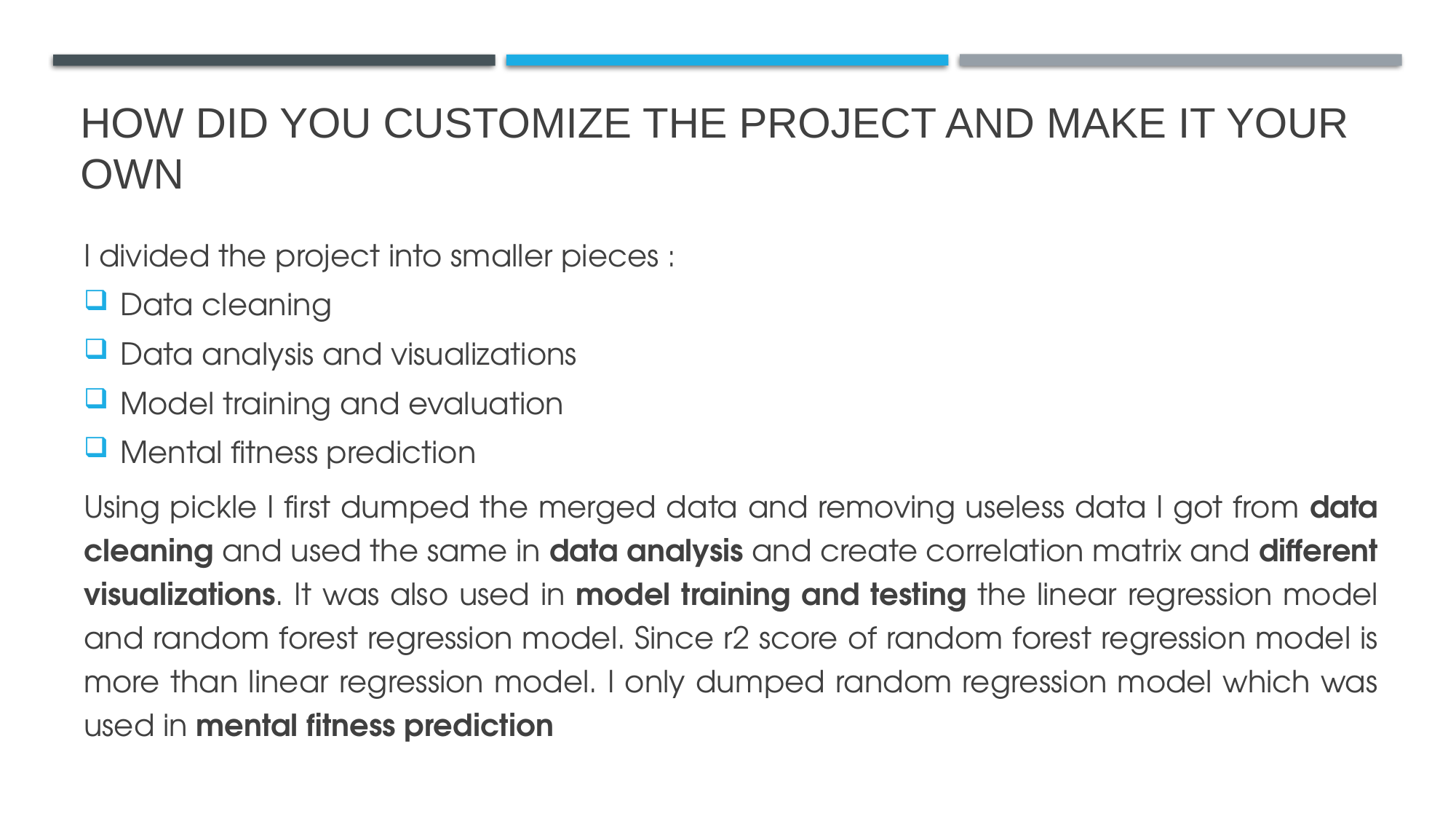

# How did you customize the project and make it your own
I divided the project into smaller pieces :
Data cleaning
Data analysis and visualizations
Model training and evaluation
Mental fitness prediction
Using pickle I first dumped the merged data and removing useless data I got from data cleaning and used the same in data analysis and create correlation matrix and different visualizations. It was also used in model training and testing the linear regression model and random forest regression model. Since r2 score of random forest regression model is more than linear regression model. I only dumped random regression model which was used in mental fitness prediction